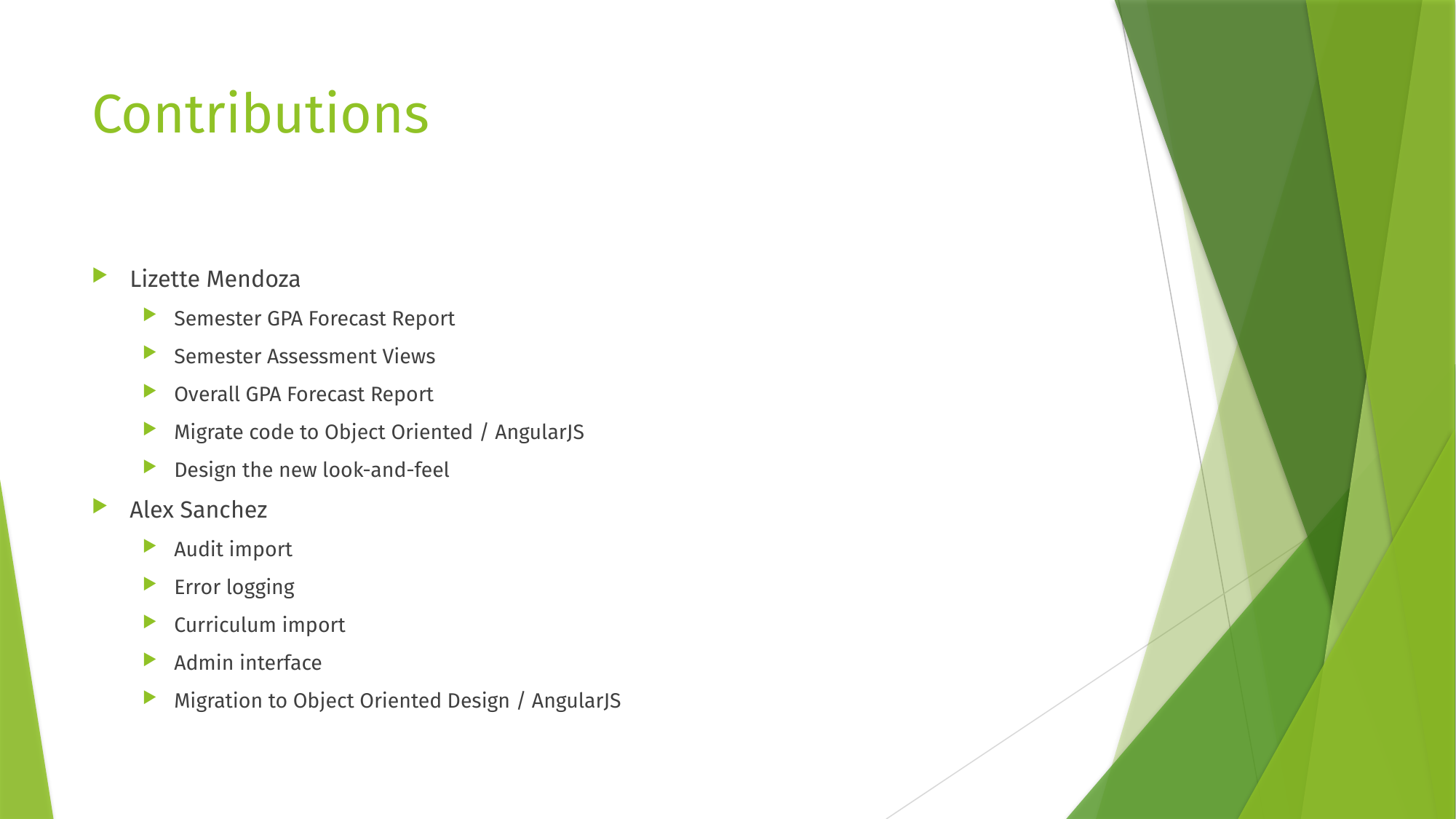

# Contributions
Lizette Mendoza
Semester GPA Forecast Report
Semester Assessment Views
Overall GPA Forecast Report
Migrate code to Object Oriented / AngularJS
Design the new look-and-feel
Alex Sanchez
Audit import
Error logging
Curriculum import
Admin interface
Migration to Object Oriented Design / AngularJS